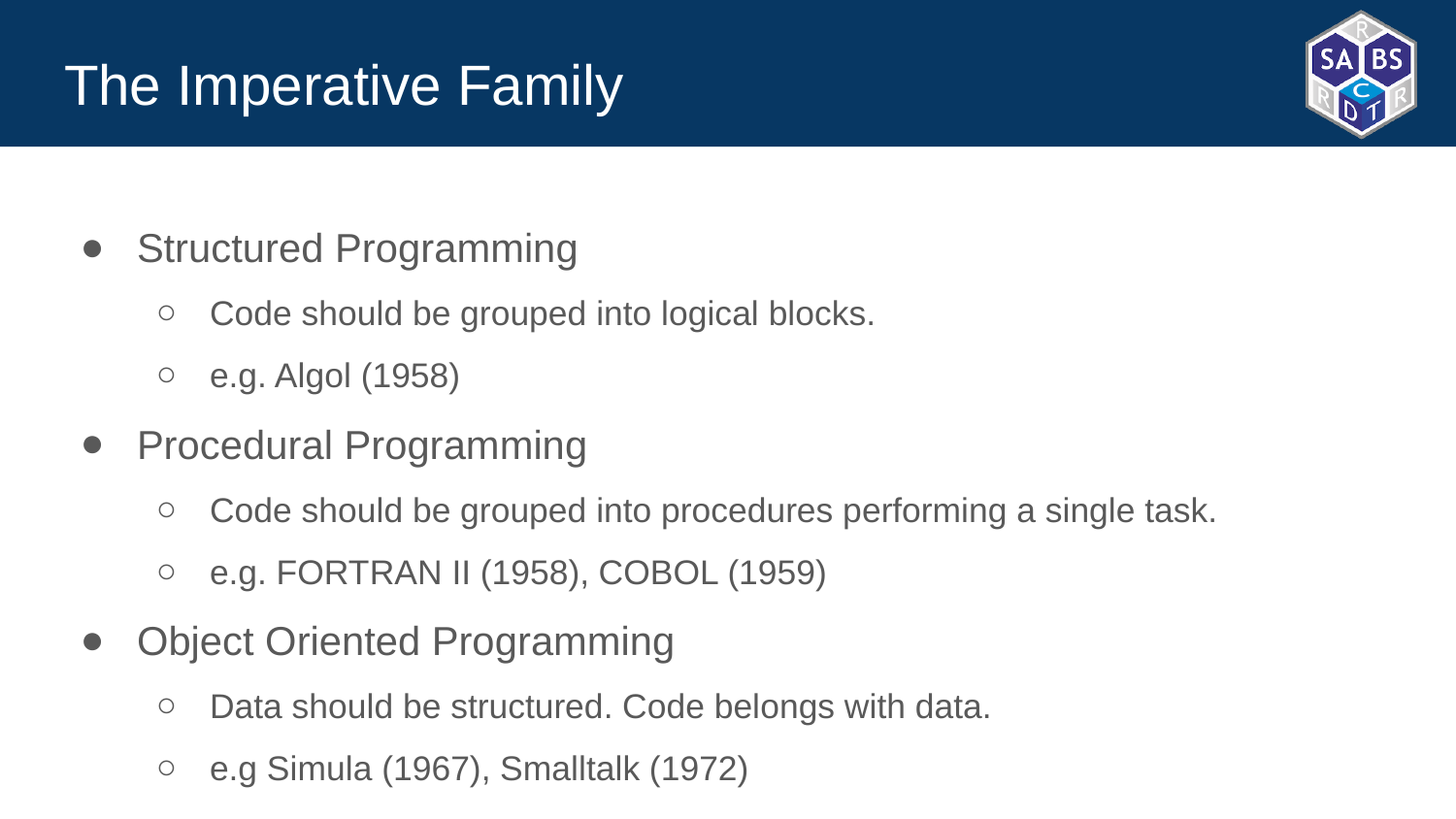

# The Imperative Family
Structured Programming
Code should be grouped into logical blocks.
e.g. Algol (1958)
Procedural Programming
Code should be grouped into procedures performing a single task.
e.g. FORTRAN II (1958), COBOL (1959)
Object Oriented Programming
Data should be structured. Code belongs with data.
e.g Simula (1967), Smalltalk (1972)